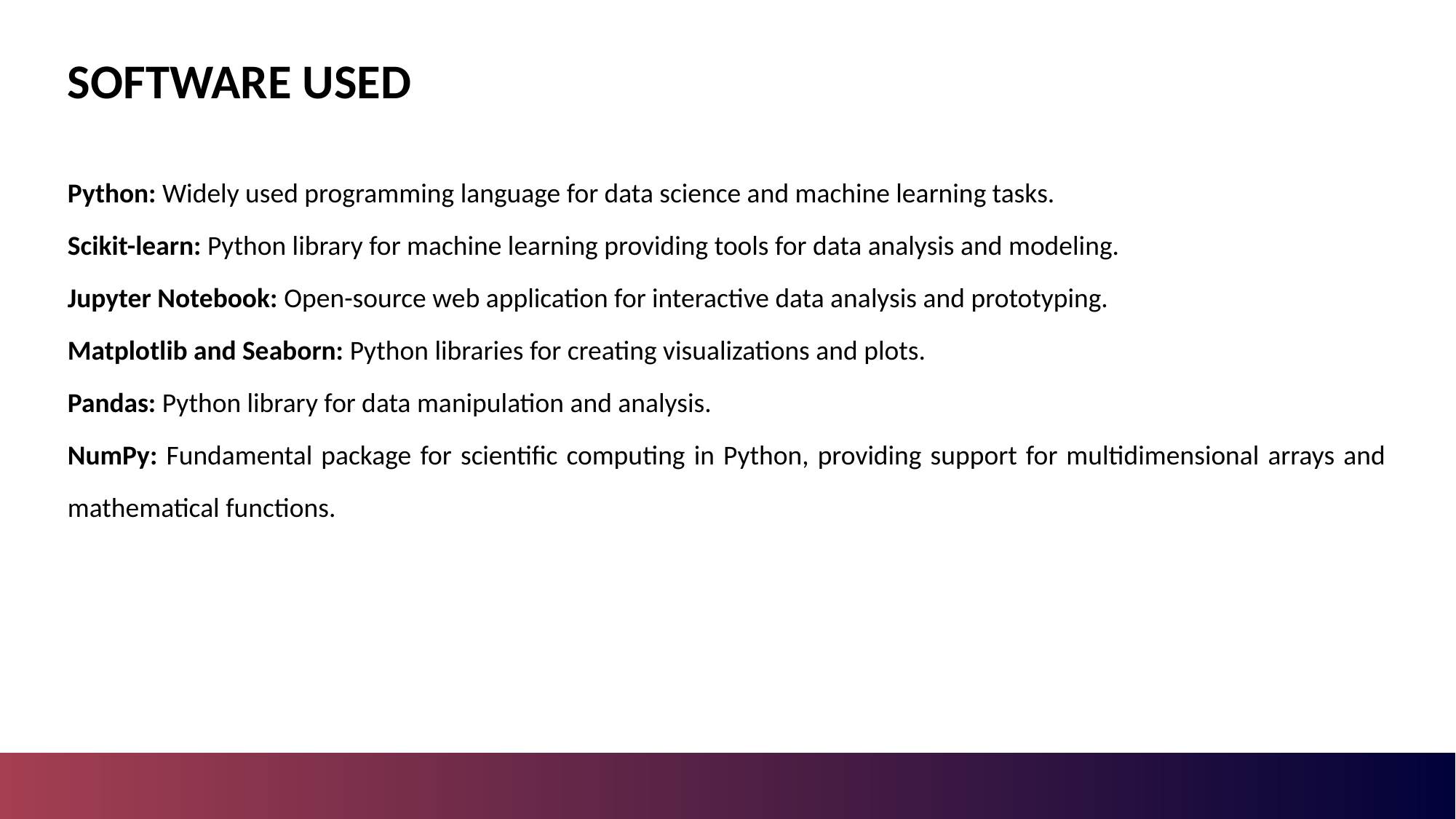

# SOFTWARE USED
Python: Widely used programming language for data science and machine learning tasks.
Scikit-learn: Python library for machine learning providing tools for data analysis and modeling.
Jupyter Notebook: Open-source web application for interactive data analysis and prototyping.
Matplotlib and Seaborn: Python libraries for creating visualizations and plots.
Pandas: Python library for data manipulation and analysis.
NumPy: Fundamental package for scientific computing in Python, providing support for multidimensional arrays and mathematical functions.